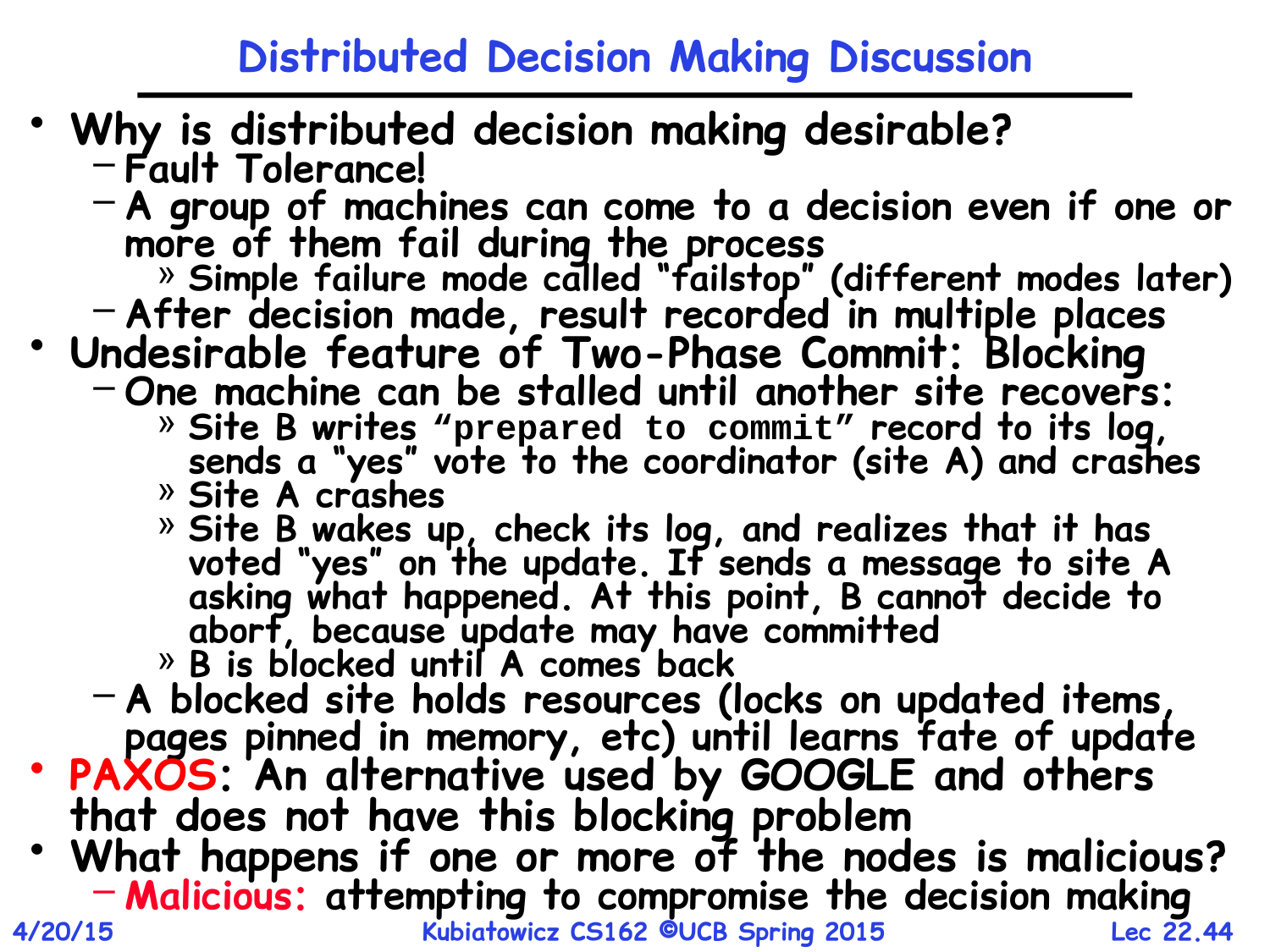

# Distributed Decision Making Discussion
Why is distributed decision making desirable?
Fault Tolerance!
A group of machines can come to a decision even if one or more of them fail during the process
Simple failure mode called “failstop” (different modes later)
After decision made, result recorded in multiple places
Undesirable feature of Two-Phase Commit: Blocking
One machine can be stalled until another site recovers:
Site B writes “prepared to commit” record to its log, sends a “yes” vote to the coordinator (site A) and crashes
Site A crashes
Site B wakes up, check its log, and realizes that it has voted “yes” on the update. It sends a message to site A asking what happened. At this point, B cannot decide to abort, because update may have committed
B is blocked until A comes back
A blocked site holds resources (locks on updated items, pages pinned in memory, etc) until learns fate of update
PAXOS: An alternative used by GOOGLE and others that does not have this blocking problem
What happens if one or more of the nodes is malicious?
Malicious: attempting to compromise the decision making